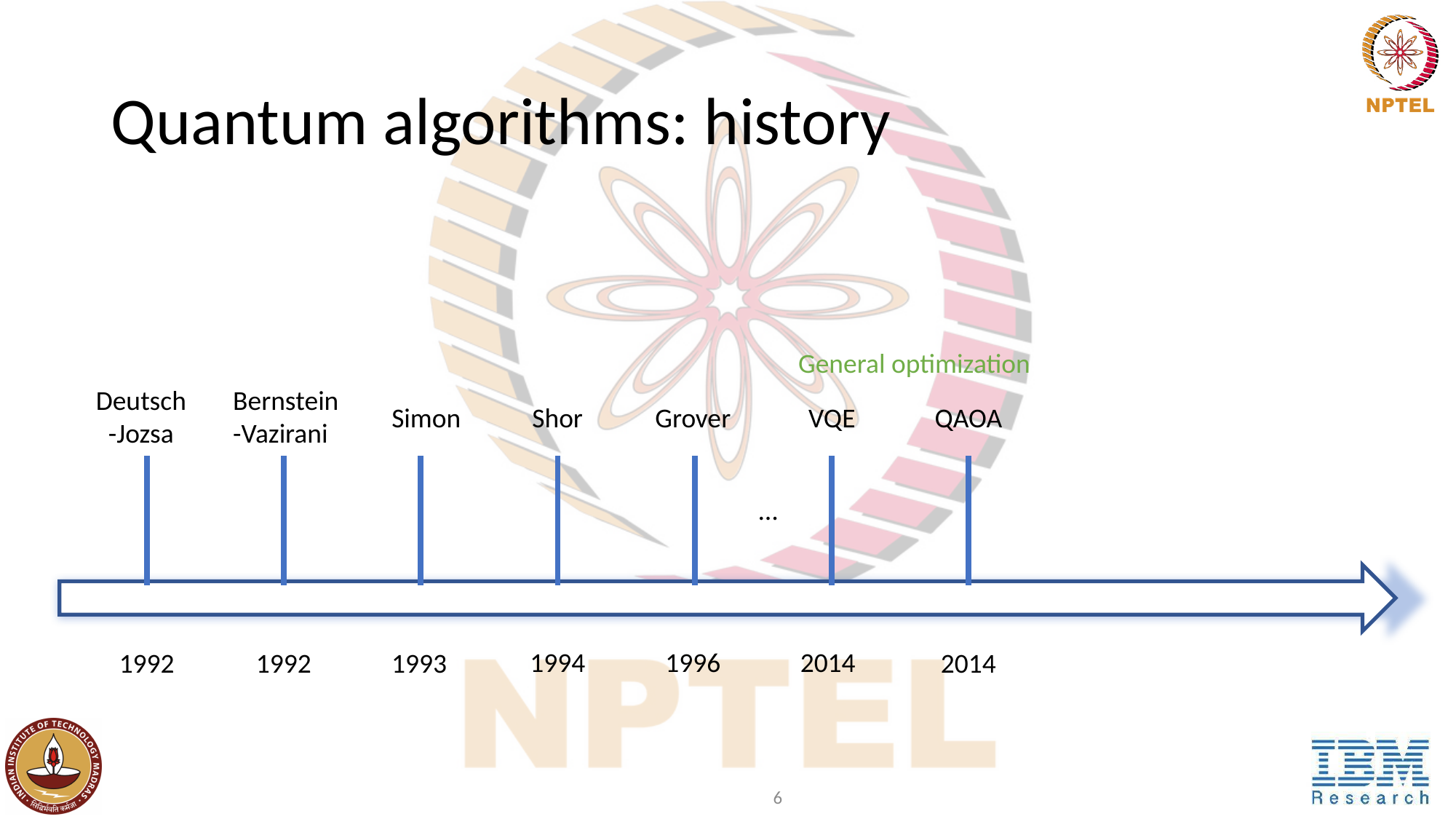

# Quantum algorithms: history
General optimization
Deutsch
-Jozsa
Bernstein
-Vazirani
QAOA
Simon
Shor
Grover
VQE
…

1994
1996
2014
1992
1992
1993
2014
6